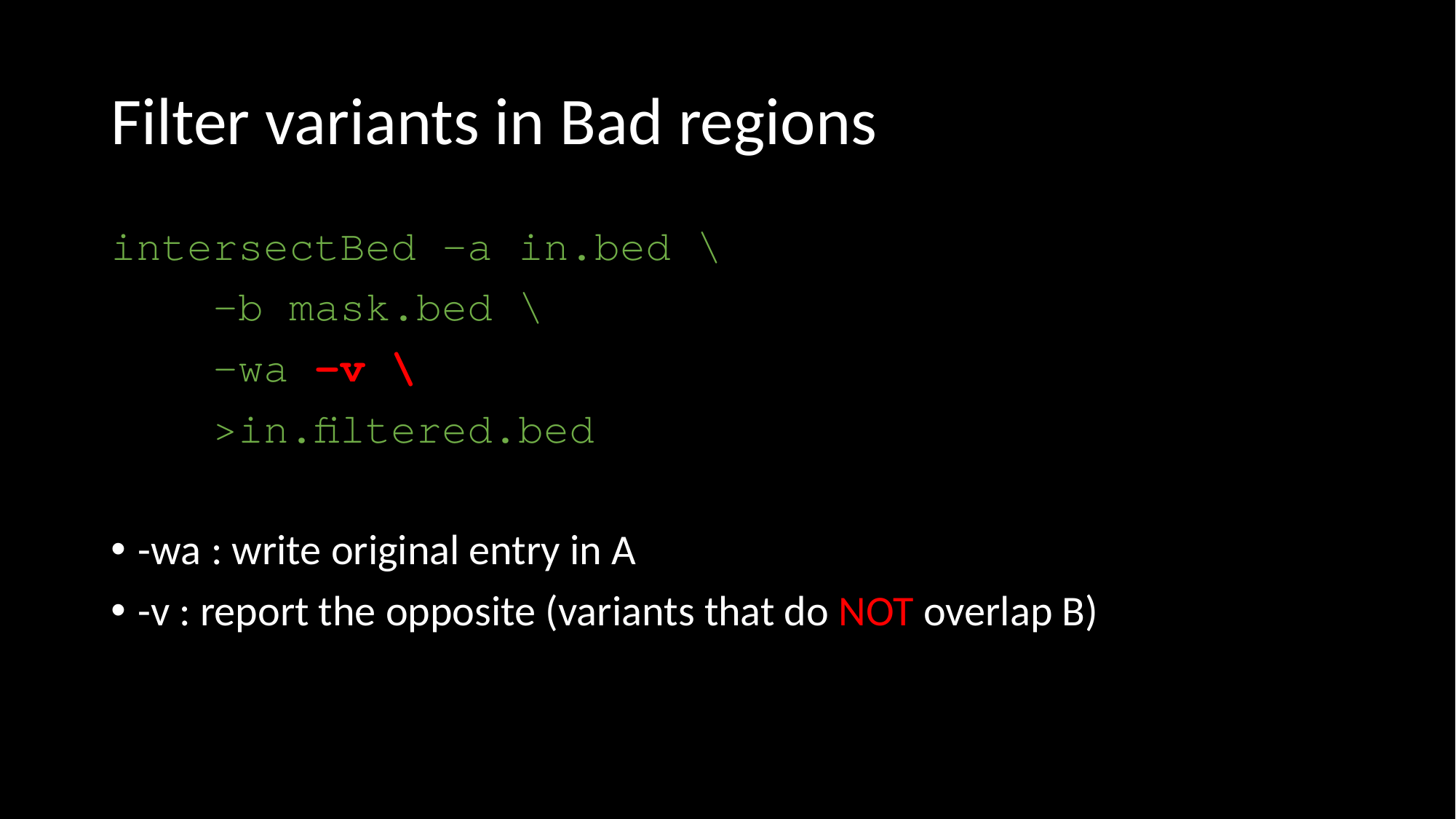

# Filter variants in Bad regions
intersectBed –a in.bed \
    –b mask.bed \
    –wa –v \
    >in.filtered.bed

-wa : write original entry in A
-v : report the opposite (variants that do NOT overlap B)